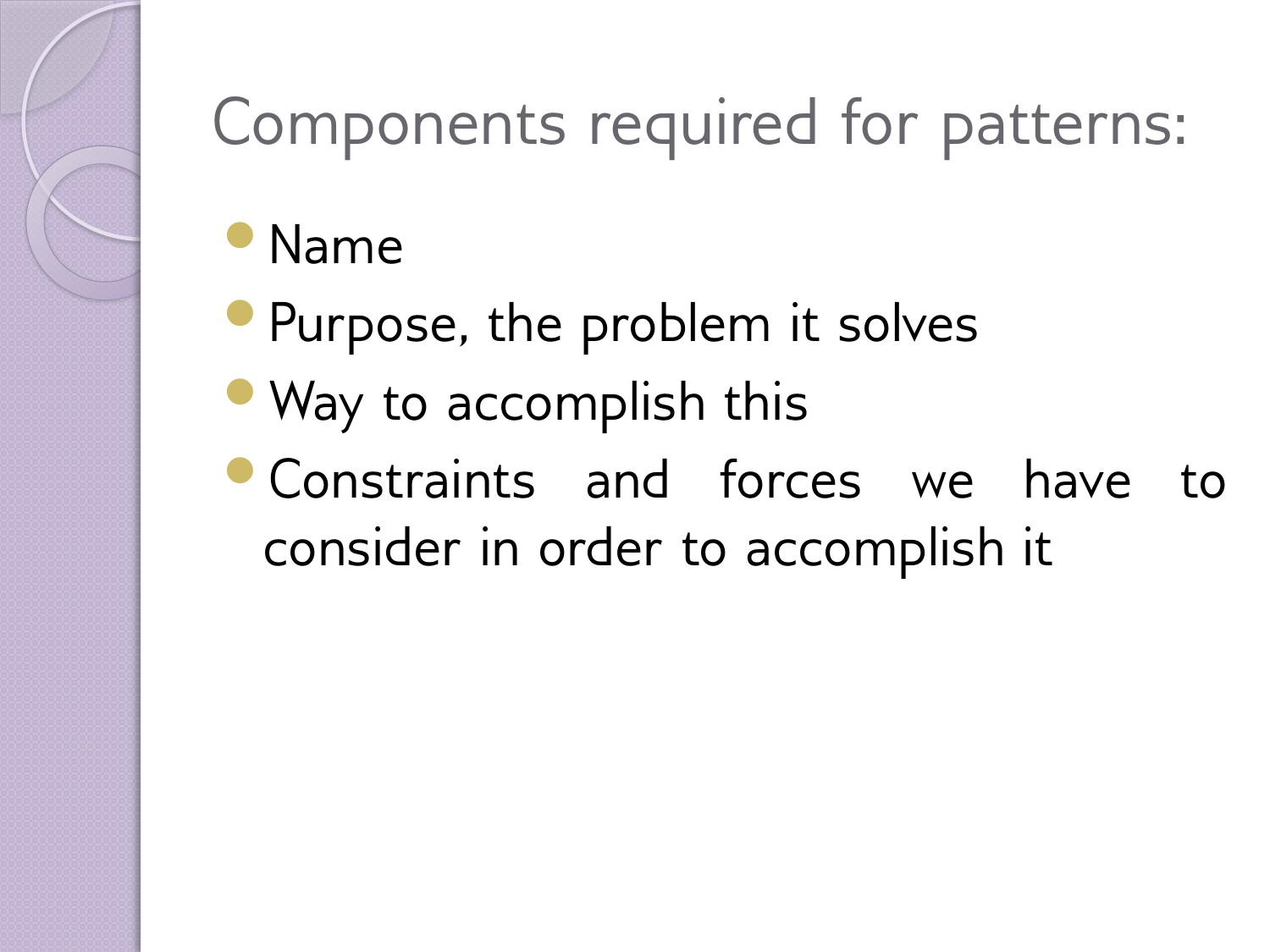

# Components required for patterns:
Name
Purpose, the problem it solves
Way to accomplish this
Constraints and forces we have to consider in order to accomplish it